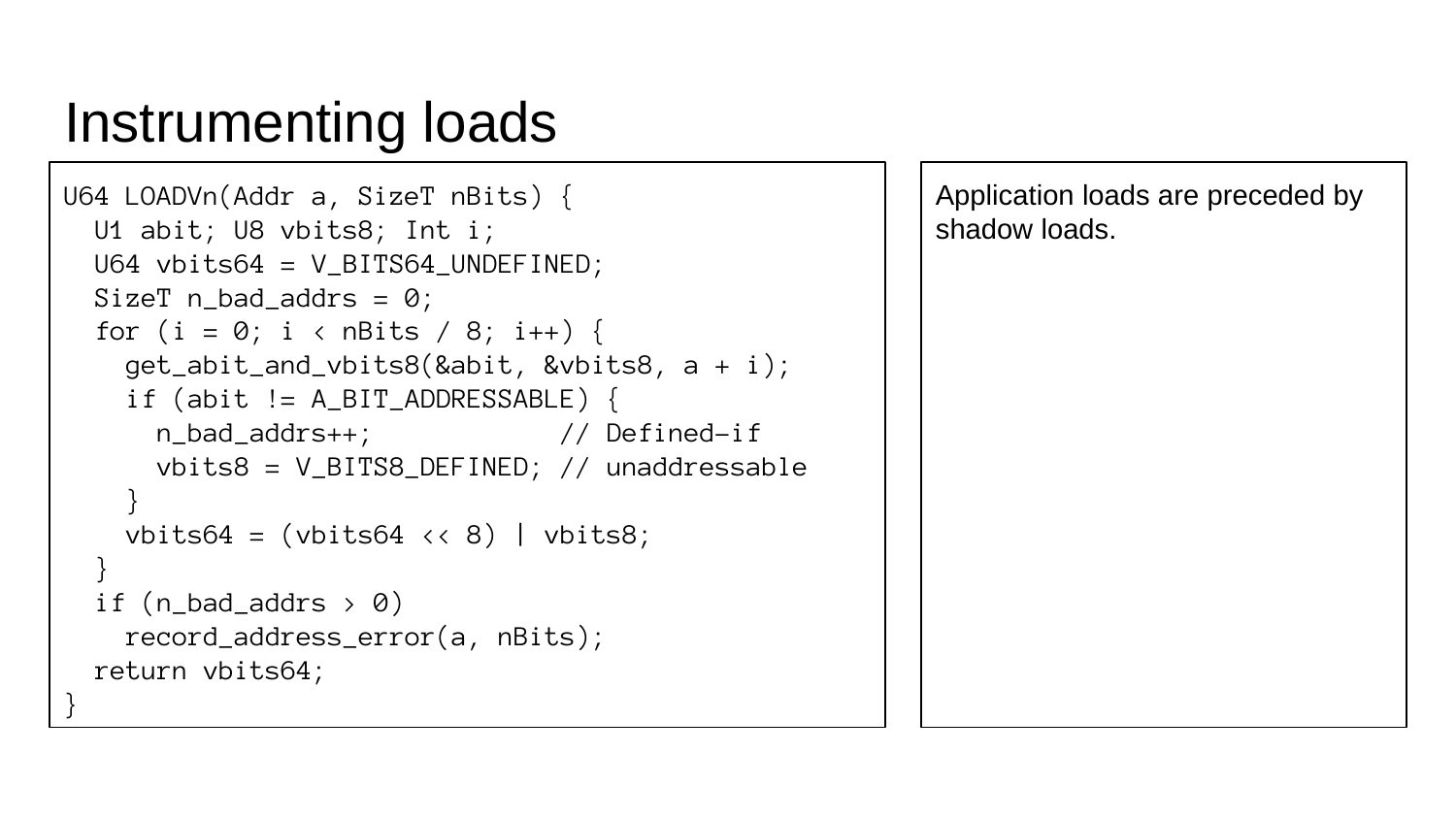

# Instrumenting loads
U64 LOADVn(Addr a, SizeT nBits) {
  U1 abit; U8 vbits8; Int i;
  U64 vbits64 = V_BITS64_UNDEFINED;
  SizeT n_bad_addrs = 0;
  for (i = 0; i < nBits / 8; i++) {
    get_abit_and_vbits8(&abit, &vbits8, a + i);
    if (abit != A_BIT_ADDRESSABLE) {
      n_bad_addrs++;            // Defined-if
      vbits8 = V_BITS8_DEFINED; // unaddressable
    }
    vbits64 = (vbits64 << 8) | vbits8;
  }
  if (n_bad_addrs > 0)
    record_address_error(a, nBits);
  return vbits64;
}
Application loads are preceded by shadow loads.